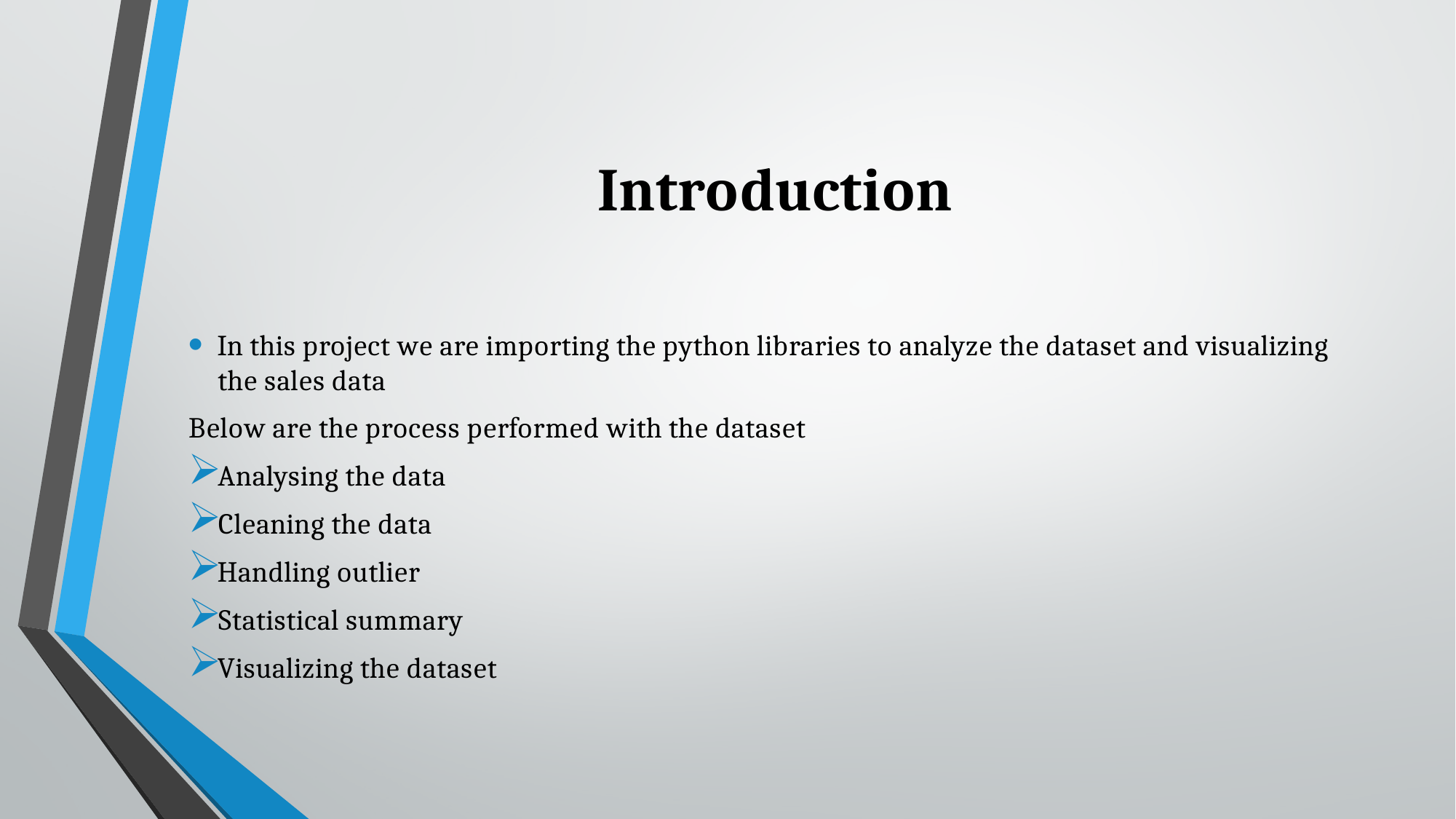

# Introduction
In this project we are importing the python libraries to analyze the dataset and visualizing the sales data
Below are the process performed with the dataset
Analysing the data
Cleaning the data
Handling outlier
Statistical summary
Visualizing the dataset